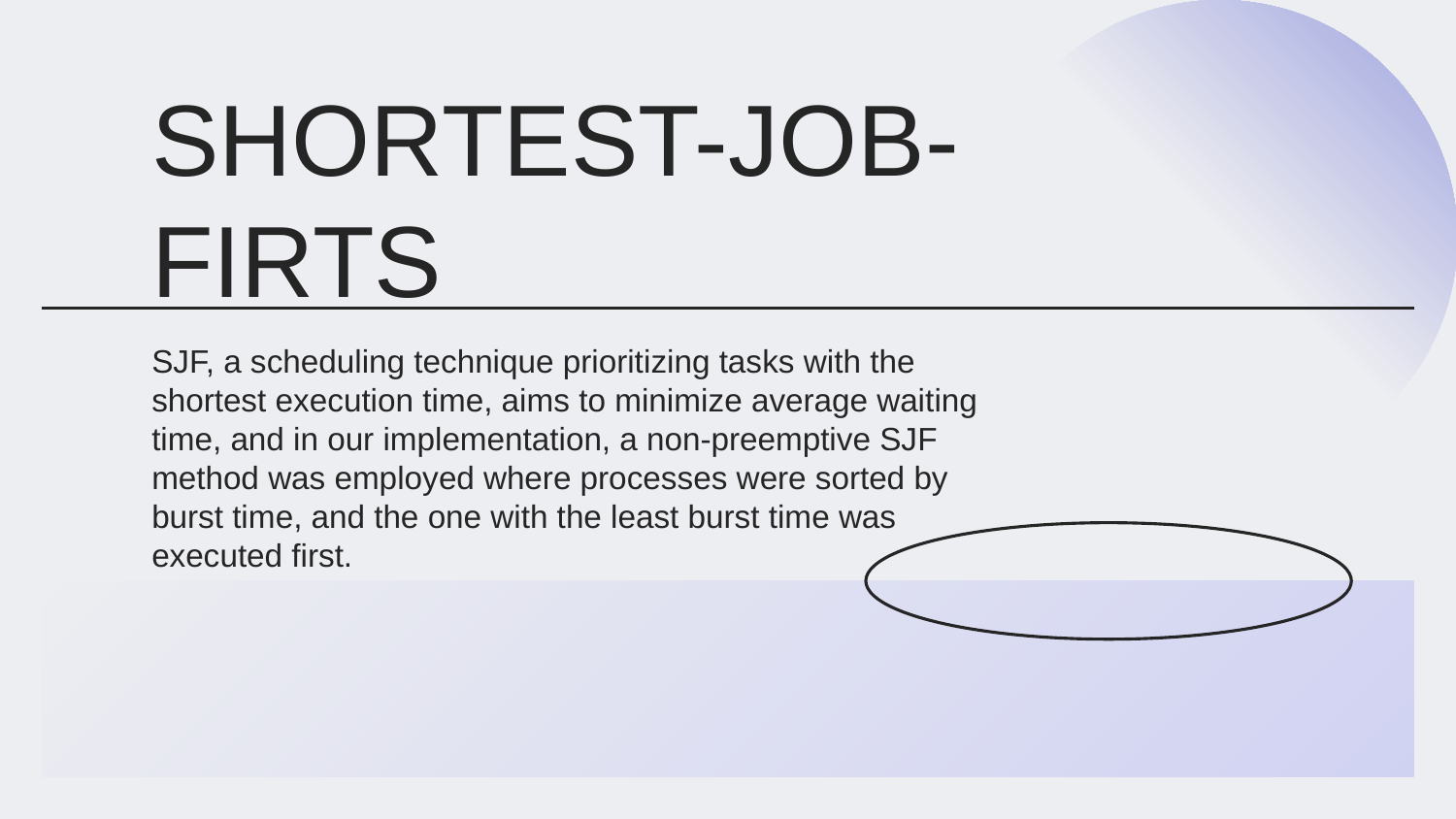

# SHORTEST-JOB-FIRTS
SJF, a scheduling technique prioritizing tasks with the shortest execution time, aims to minimize average waiting time, and in our implementation, a non-preemptive SJF method was employed where processes were sorted by burst time, and the one with the least burst time was executed first.